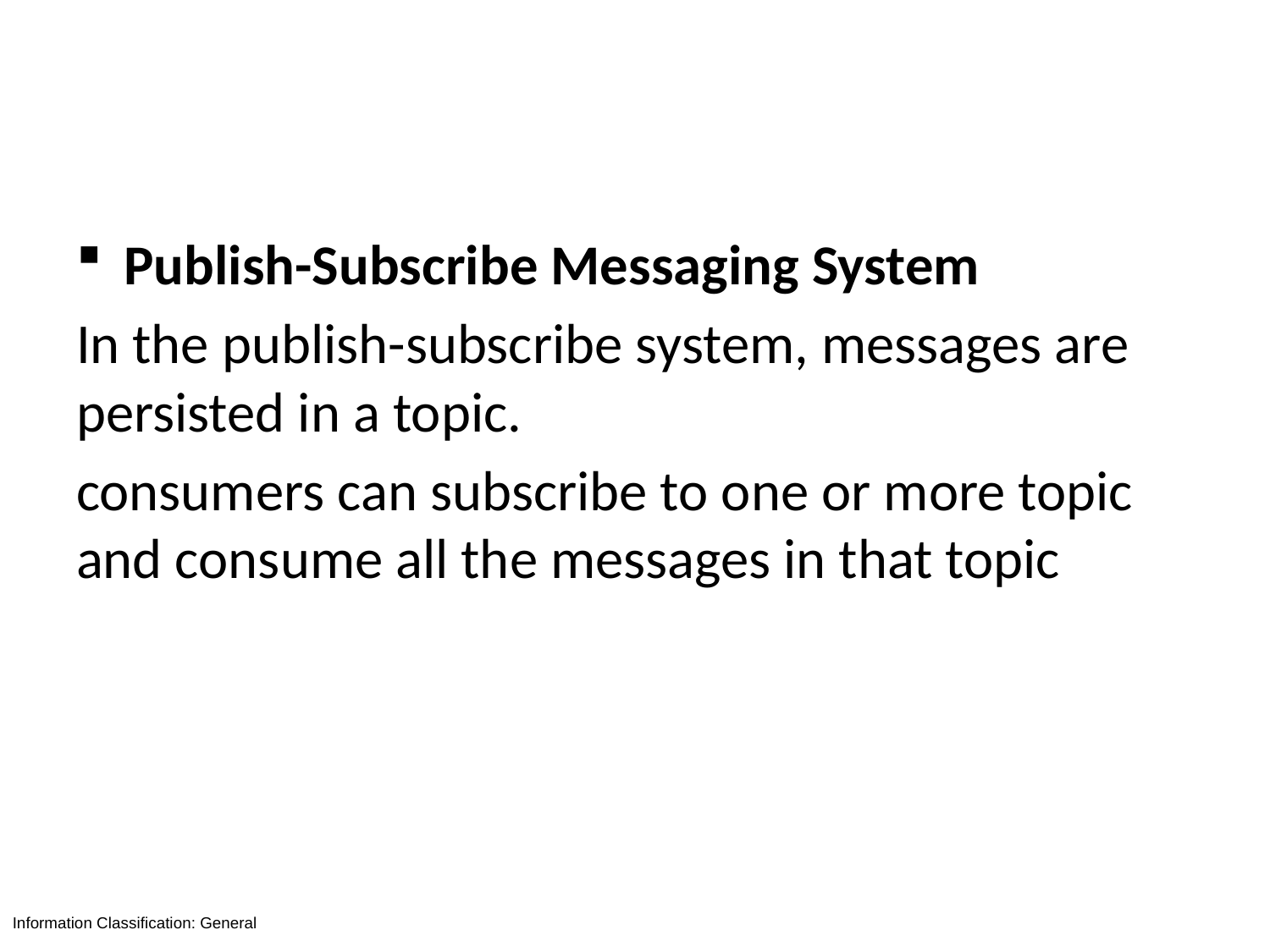

Publish-Subscribe Messaging System
In the publish-subscribe system, messages are persisted in a topic.
consumers can subscribe to one or more topic and consume all the messages in that topic